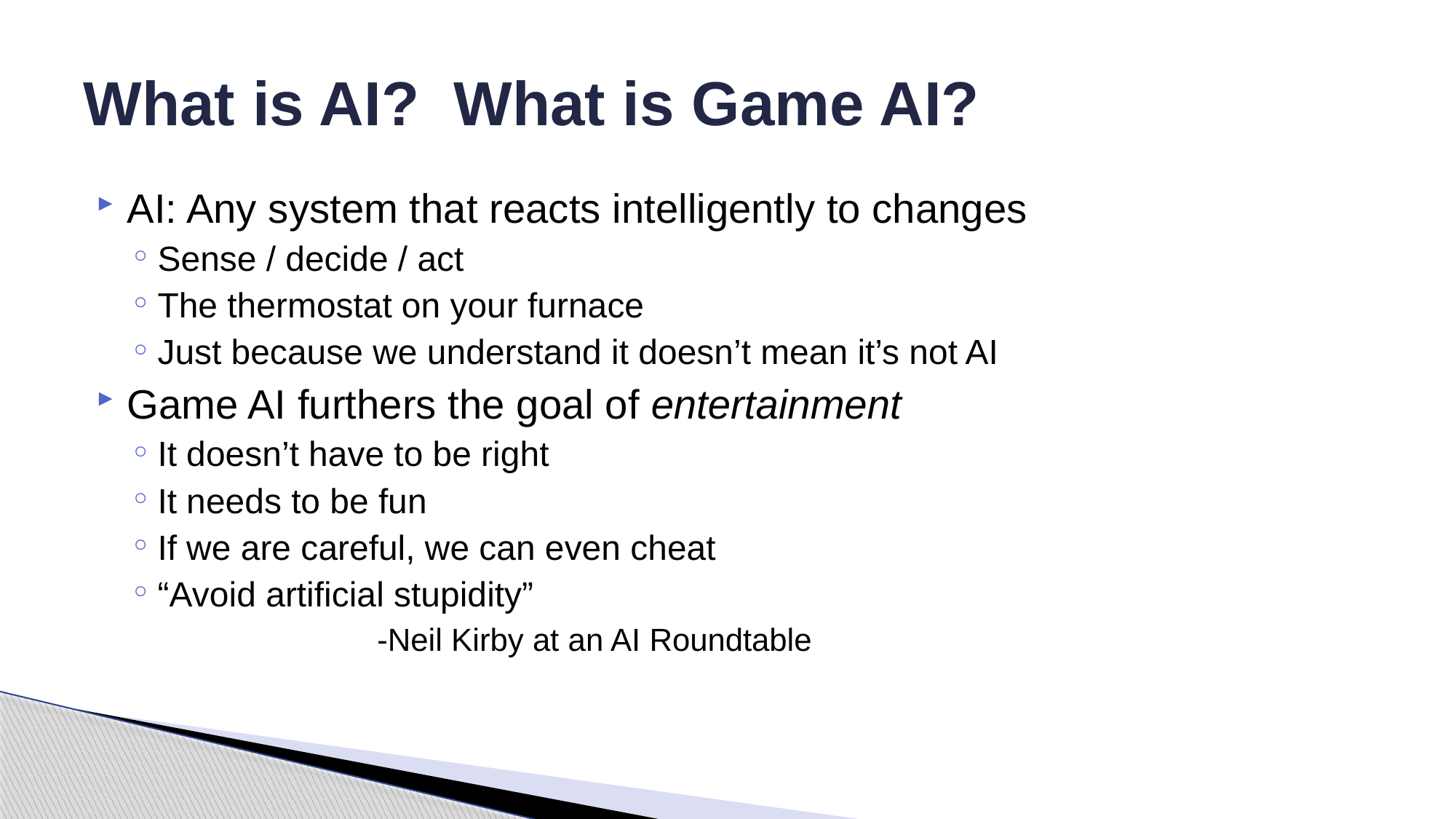

# What is AI?  What is Game AI?
AI: Any system that reacts intelligently to changes
Sense / decide / act
The thermostat on your furnace
Just because we understand it doesn’t mean it’s not AI
Game AI furthers the goal of entertainment
It doesn’t have to be right
It needs to be fun
If we are careful, we can even cheat
“Avoid artificial stupidity”
		-Neil Kirby at an AI Roundtable